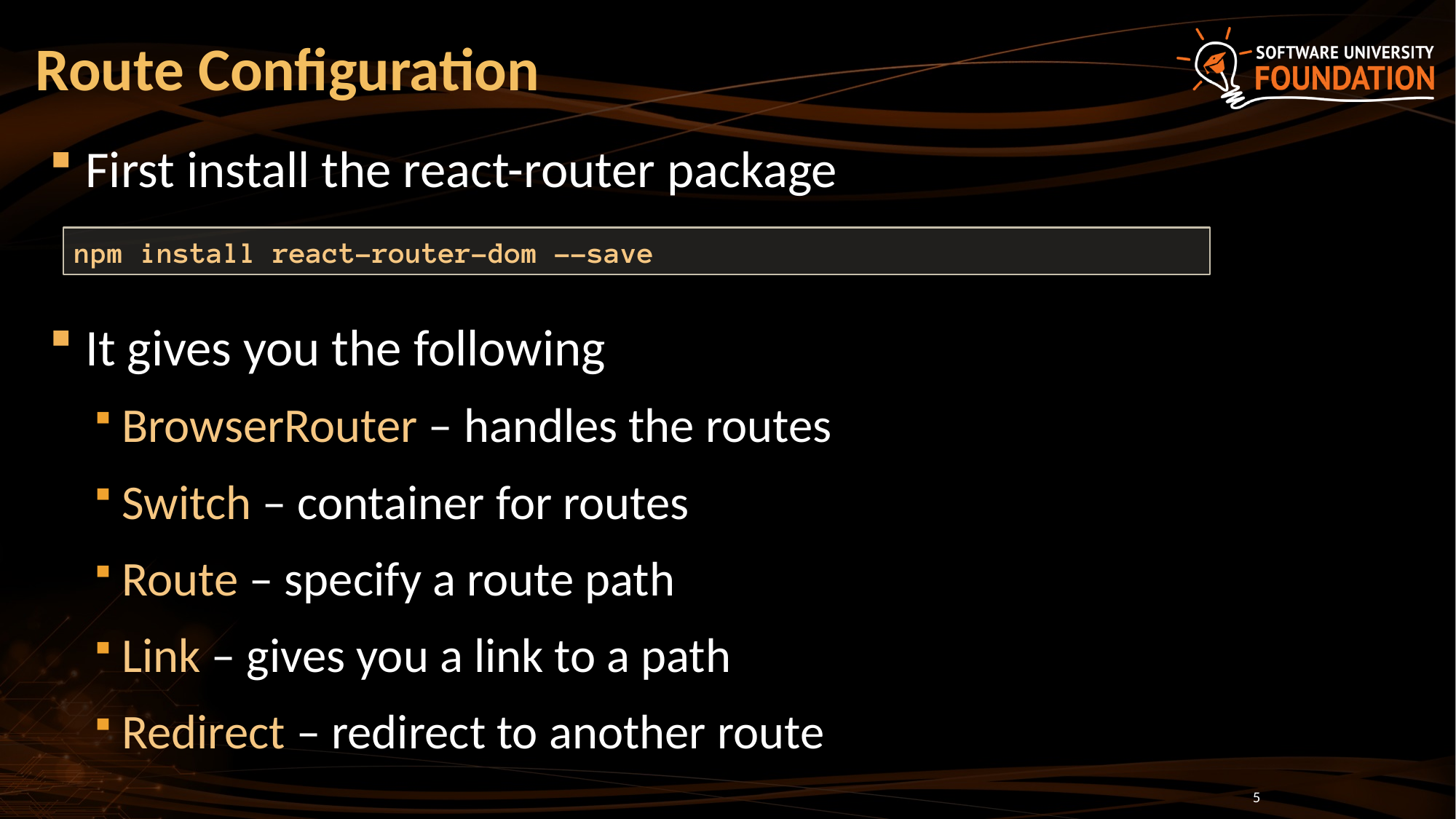

# Route Configuration
First install the react-router package

It gives you the following
BrowserRouter – handles the routes
Switch – container for routes
Route – specify a route path
Link – gives you a link to a path
Redirect – redirect to another route

npm install react-router-dom --save
5